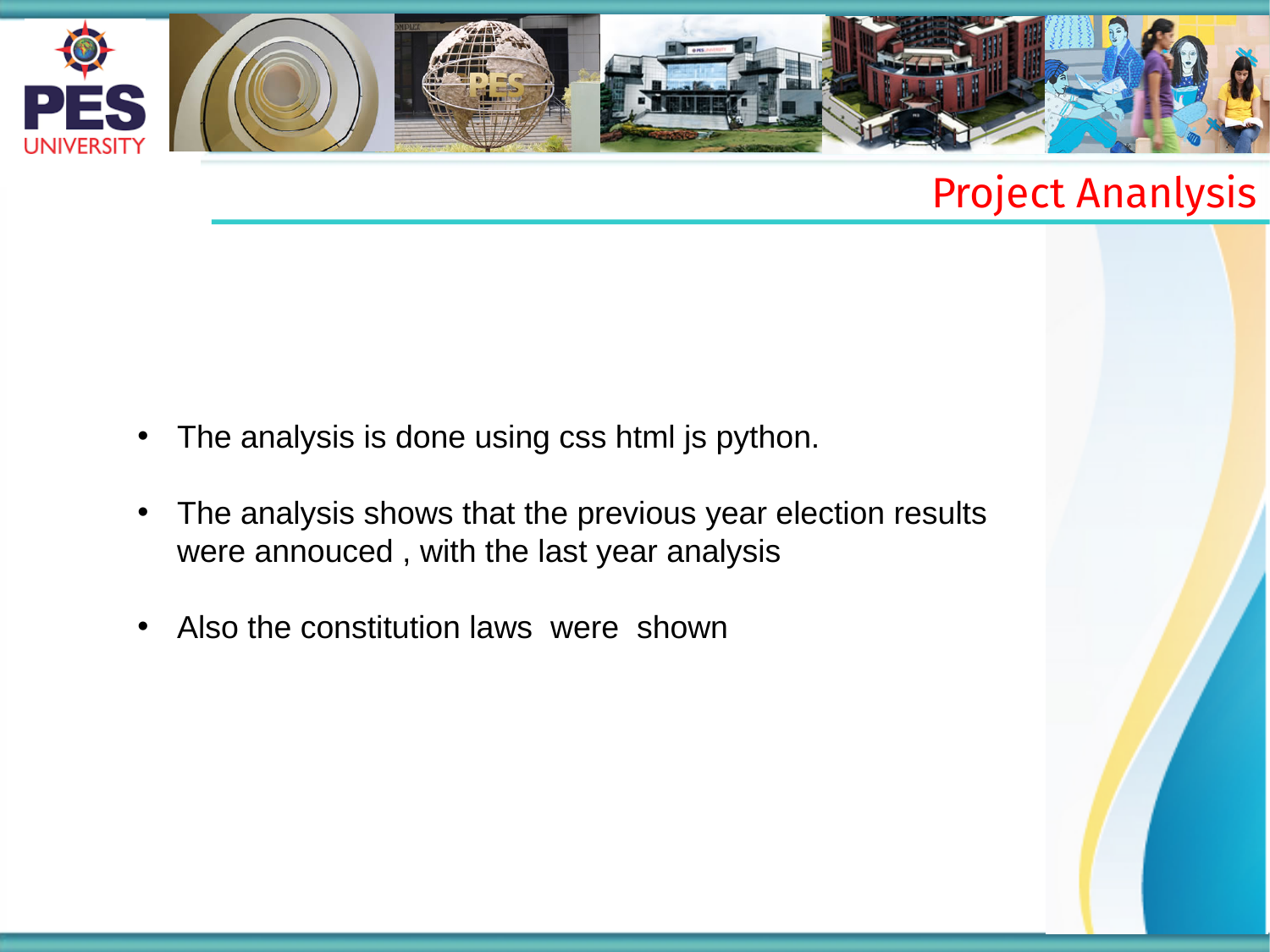

Project Ananlysis

The analysis is done using css html js python.

The analysis shows that the previous year election results were annouced , with the last year analysis

Also the constitution laws  were  shown